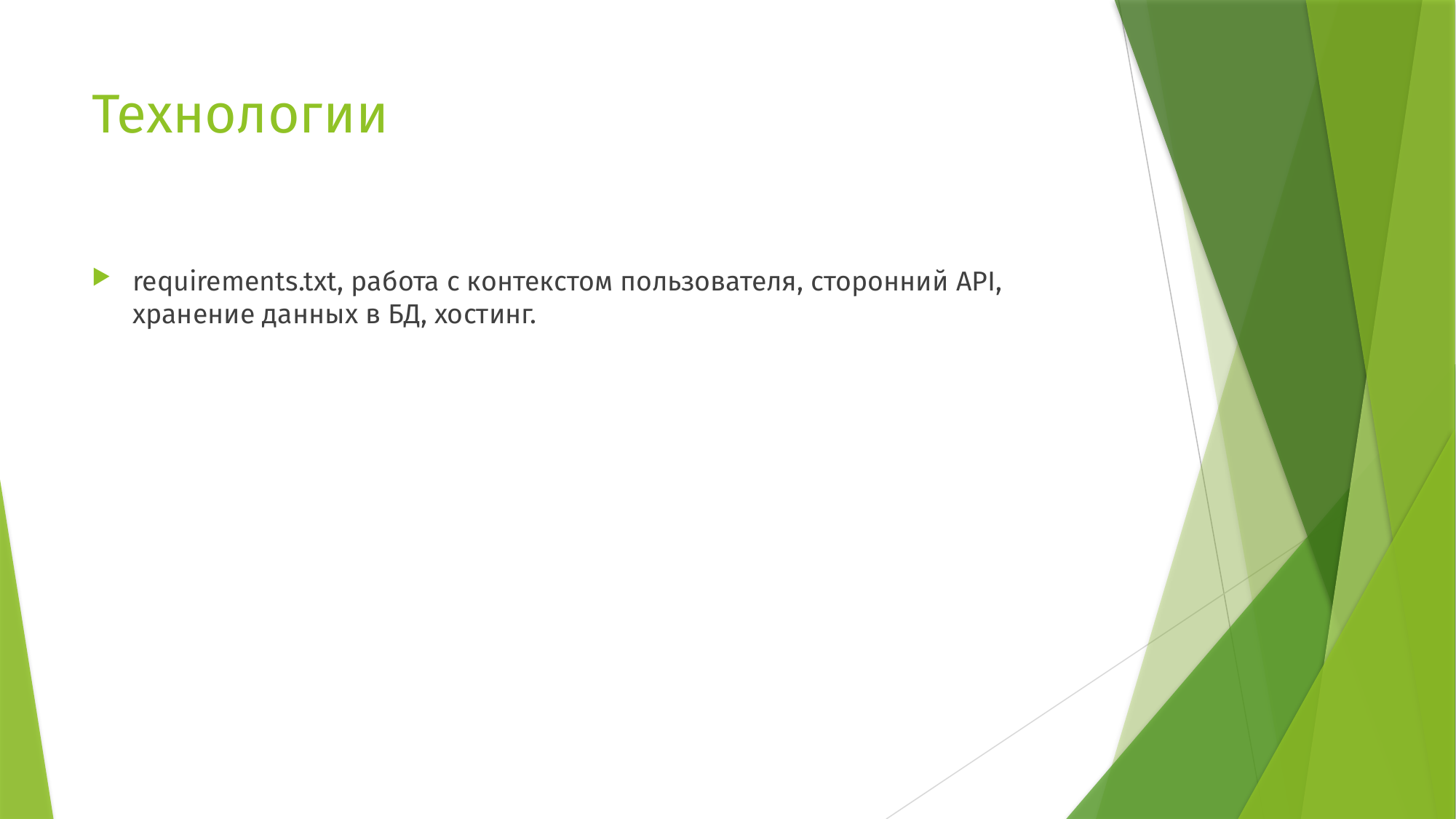

# Технологии
requirements.txt, работа с контекстом пользователя, сторонний API, хранение данных в БД, хостинг.